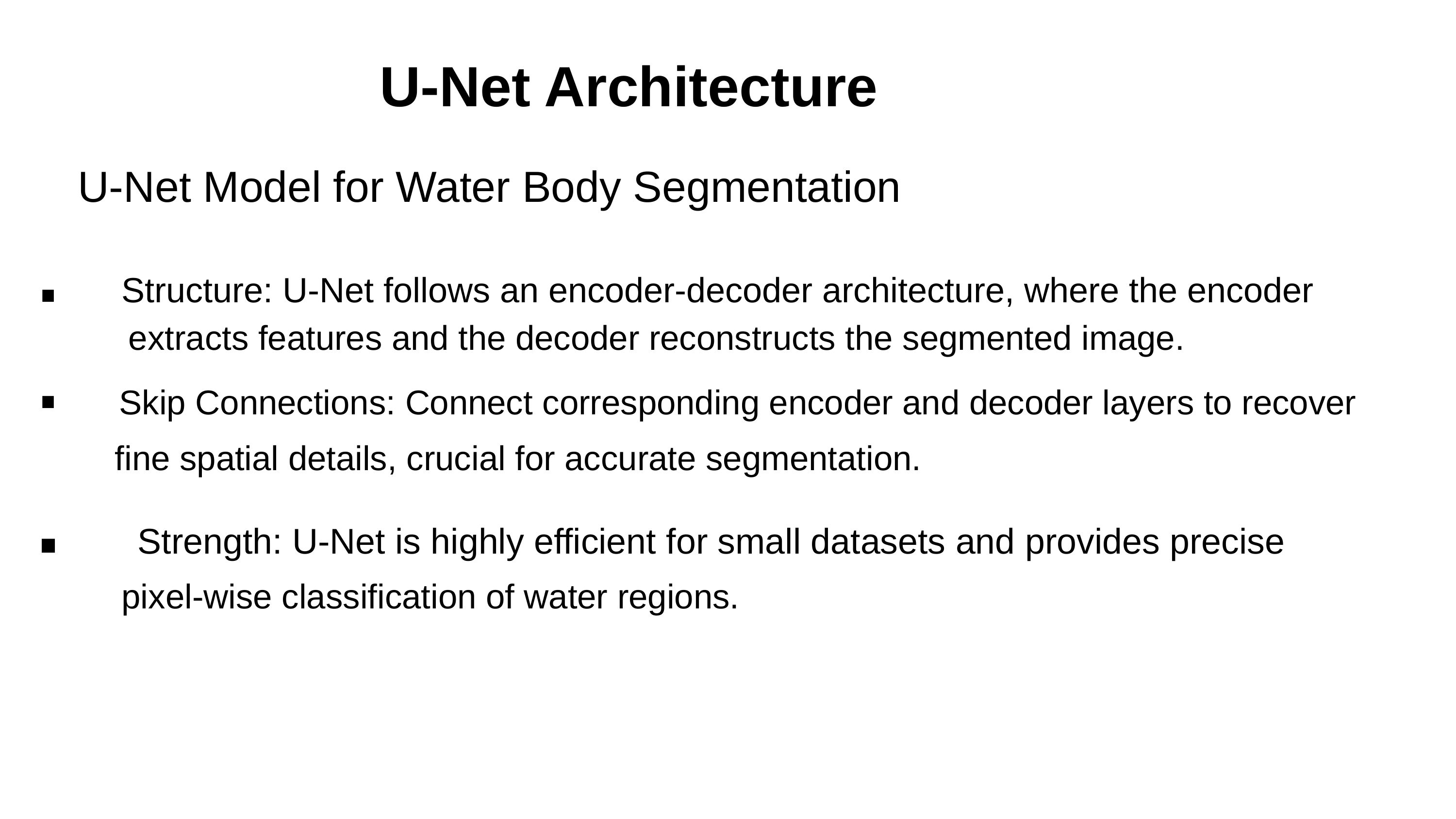

U-Net Architecture

U-Net Model for Water Body Segmentation
.
Structure: U-Net follows an encoder-decoder architecture, where the encoder
extracts features and the decoder reconstructs the segmented image.
.
Skip Connections: Connect corresponding encoder and decoder layers to recover
fine spatial details, crucial for accurate segmentation.
.
Strength: U-Net is highly efficient for small datasets and provides precise
pixel-wise classification of water regions.